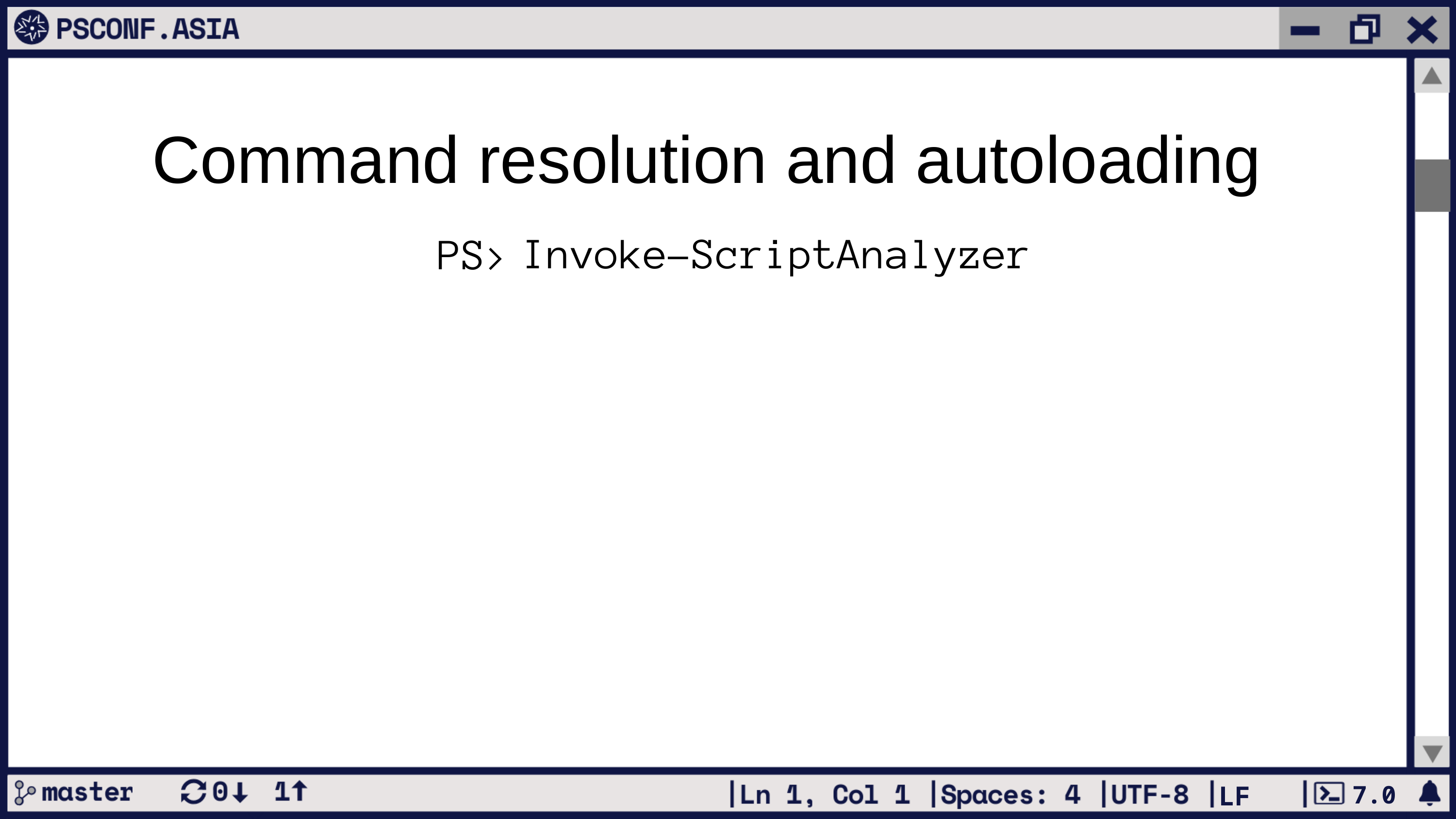

# Command resolution and autoloading
Invoke-ScriptAnalyzer
PS>
7.0
LF